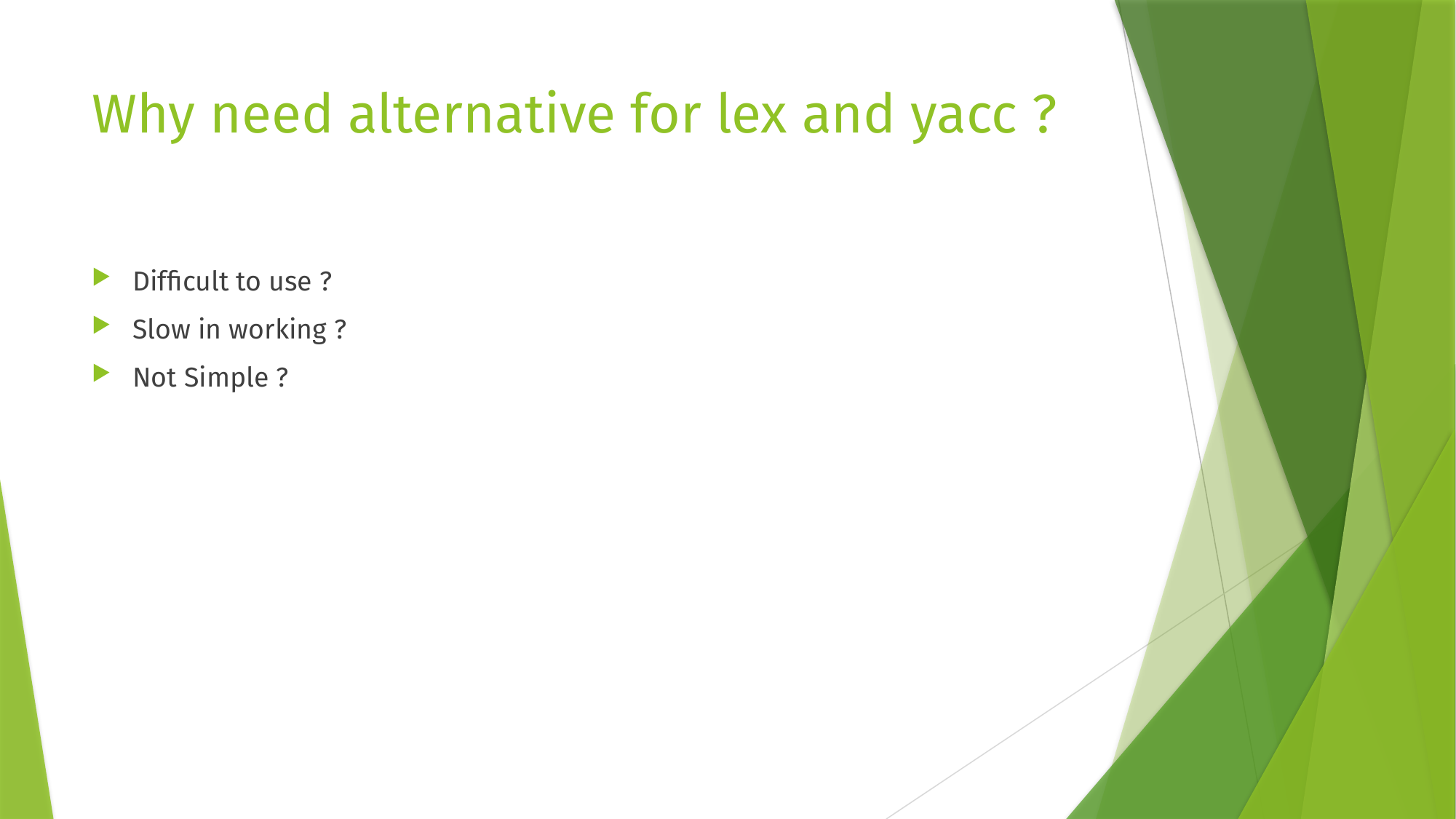

# Why need alternative for lex and yacc ?
Difficult to use ?
Slow in working ?
Not Simple ?